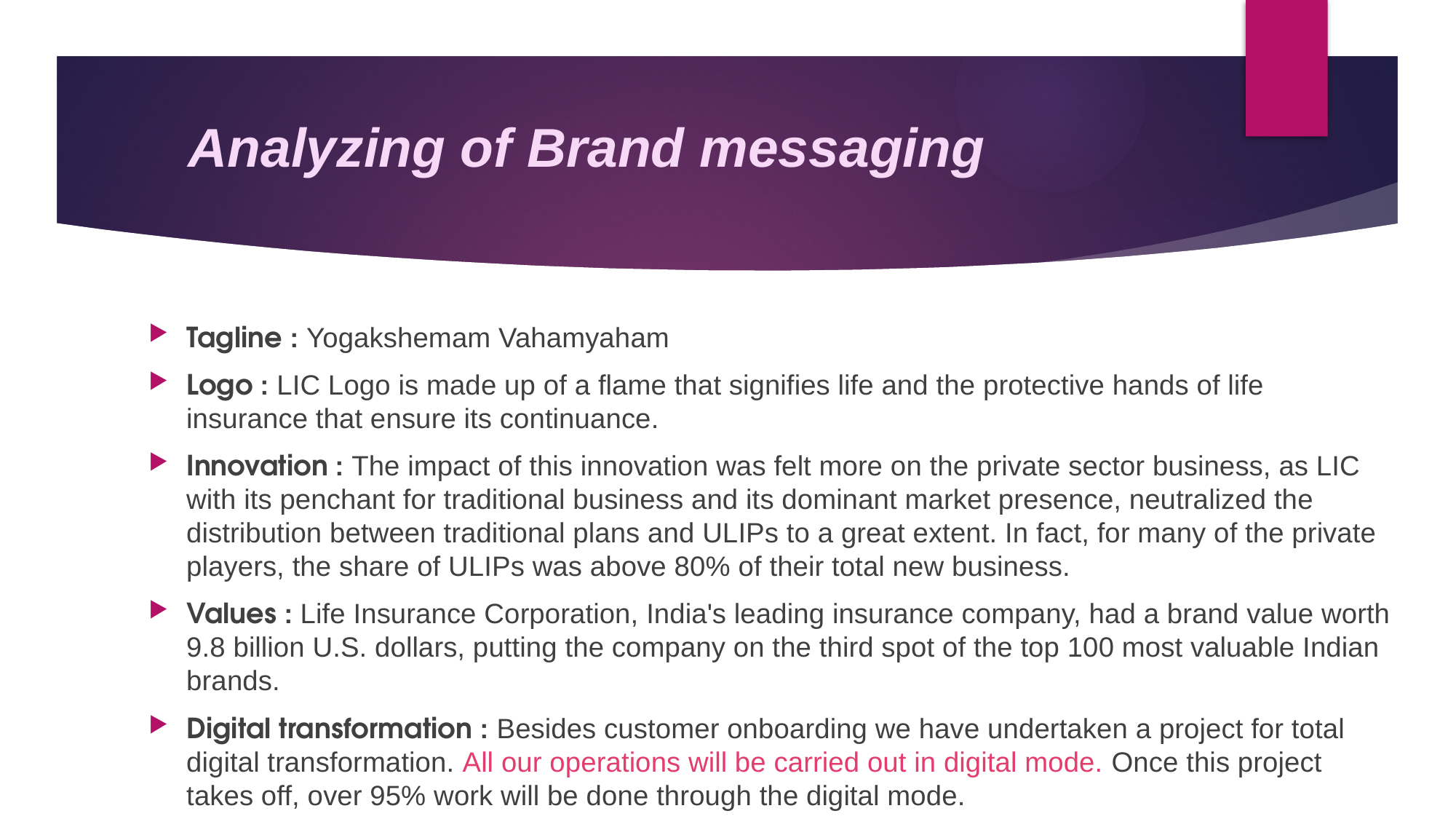

# Analyzing of Brand messaging
Tagline : Yogakshemam Vahamyaham
Logo : LIC Logo is made up of a flame that signifies life and the protective hands of life insurance that ensure its continuance.
Innovation : The impact of this innovation was felt more on the private sector business, as LIC with its penchant for traditional business and its dominant market presence, neutralized the distribution between traditional plans and ULIPs to a great extent. In fact, for many of the private players, the share of ULIPs was above 80% of their total new business.
Values : Life Insurance Corporation, India's leading insurance company, had a brand value worth 9.8 billion U.S. dollars, putting the company on the third spot of the top 100 most valuable Indian brands.
Digital transformation : Besides customer onboarding we have undertaken a project for total digital transformation. All our operations will be carried out in digital mode. Once this project takes off, over 95% work will be done through the digital mode.